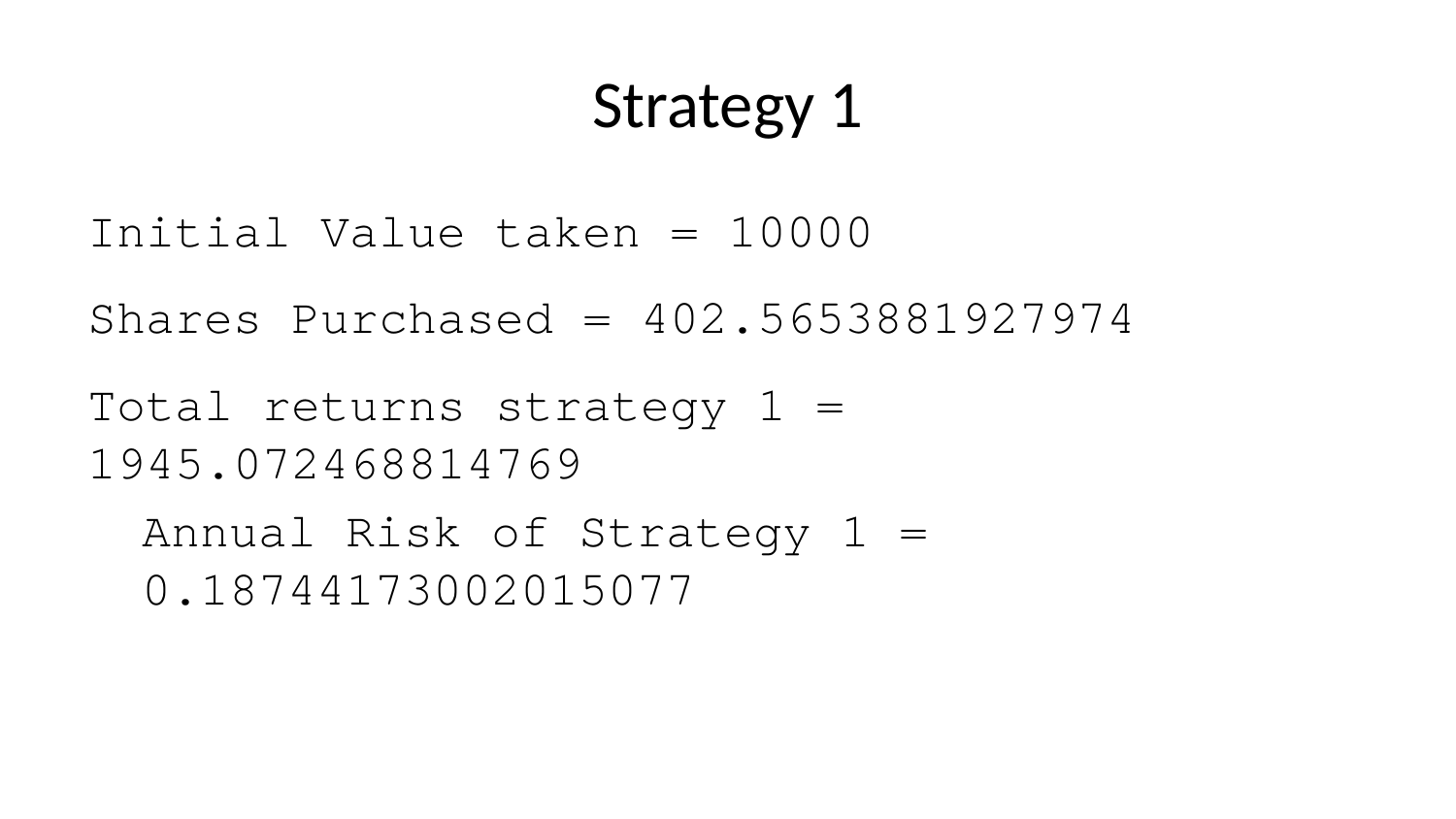

# Strategy 1
Initial Value taken = 10000
Shares Purchased = 402.5653881927974
Total returns strategy 1 = 1945.072468814769
Annual Risk of Strategy 1 = 0.18744173002015077